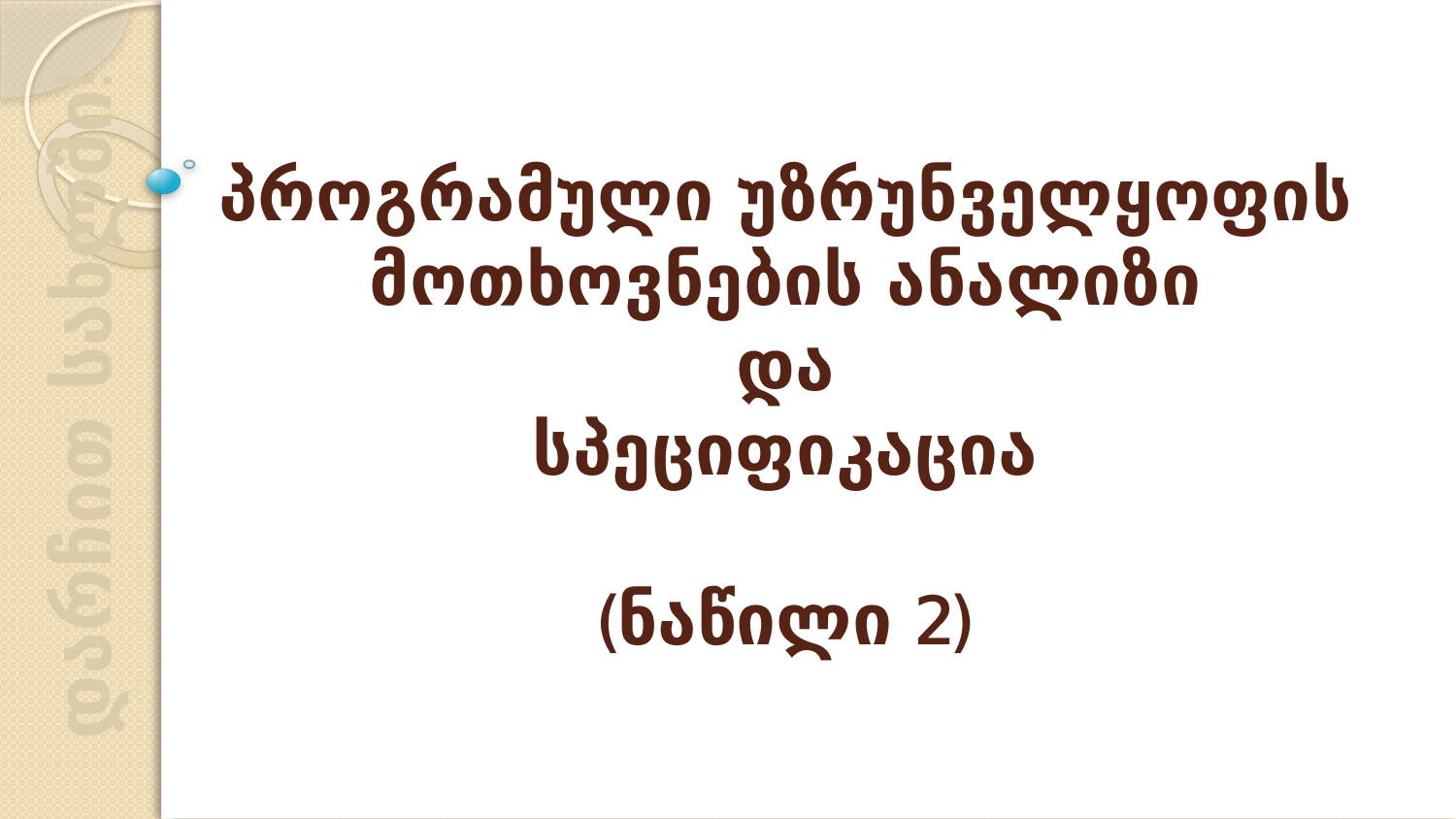

პროგრამული უზრუნველყოფის მოთხოვნების ანალიზი
და
სპეციფიკაცია

(ნაწილი 2)
დარჩით სახლში!